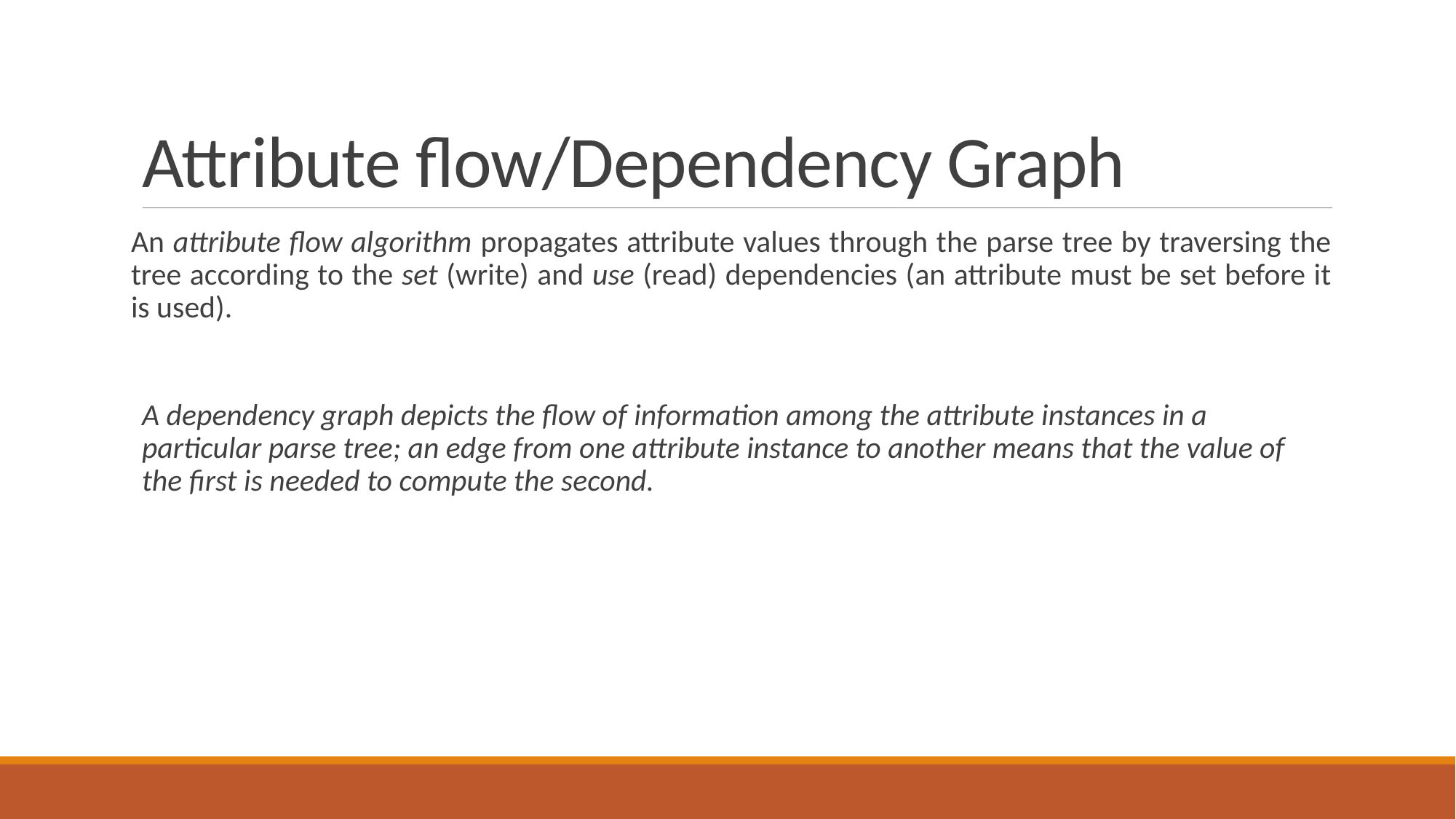

# Attribute flow/Dependency Graph
An attribute flow algorithm propagates attribute values through the parse tree by traversing the tree according to the set (write) and use (read) dependencies (an attribute must be set before it is used).

A dependency graph depicts the flow of information among the attribute instances in a particular parse tree; an edge from one attribute instance to another means that the value of the first is needed to compute the second.